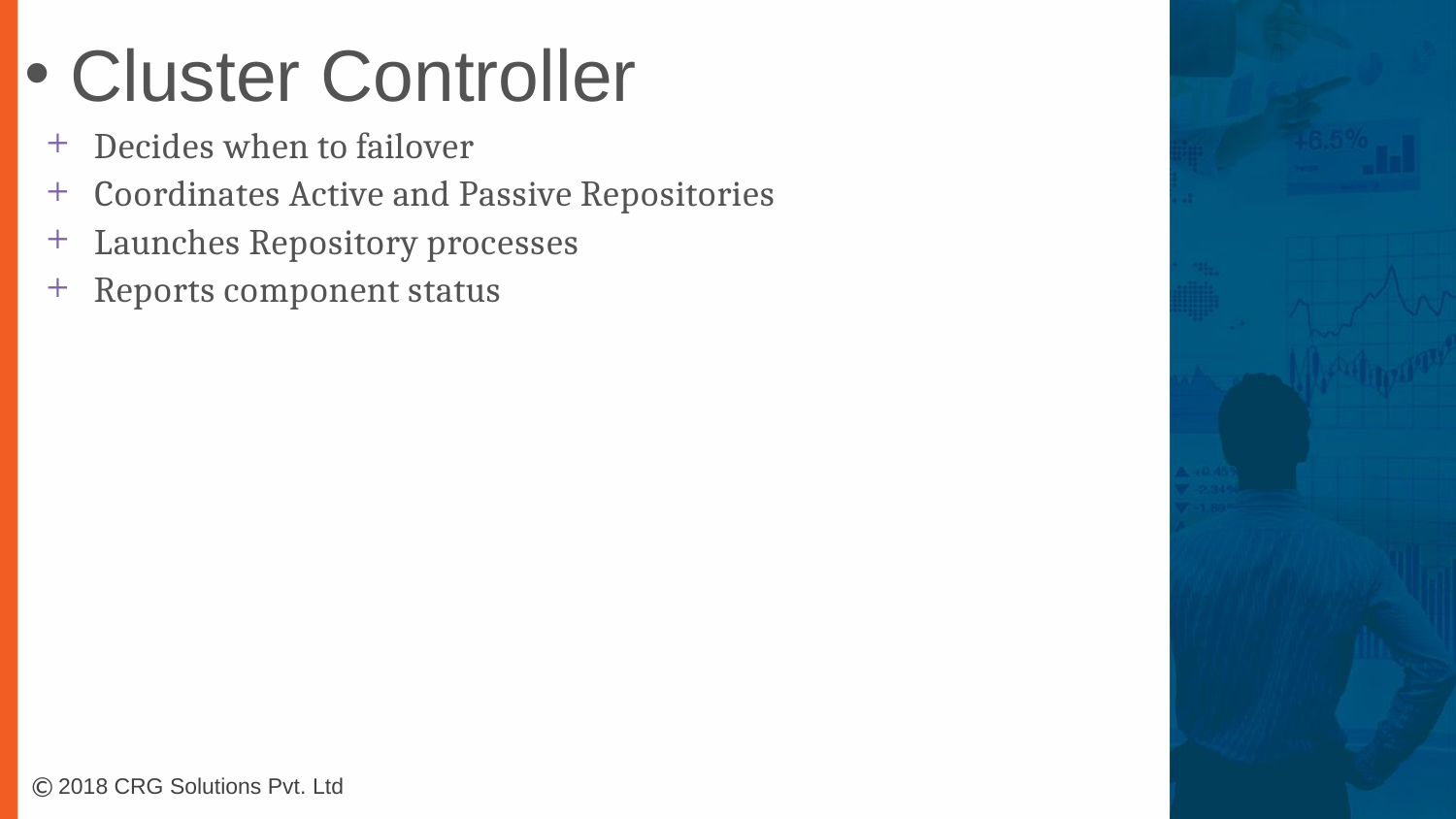

Cluster Controller
Decides when to failover
Coordinates Active and Passive Repositories
Launches Repository processes
Reports component status

©
2018 CRG Solutions Pvt. Ltd